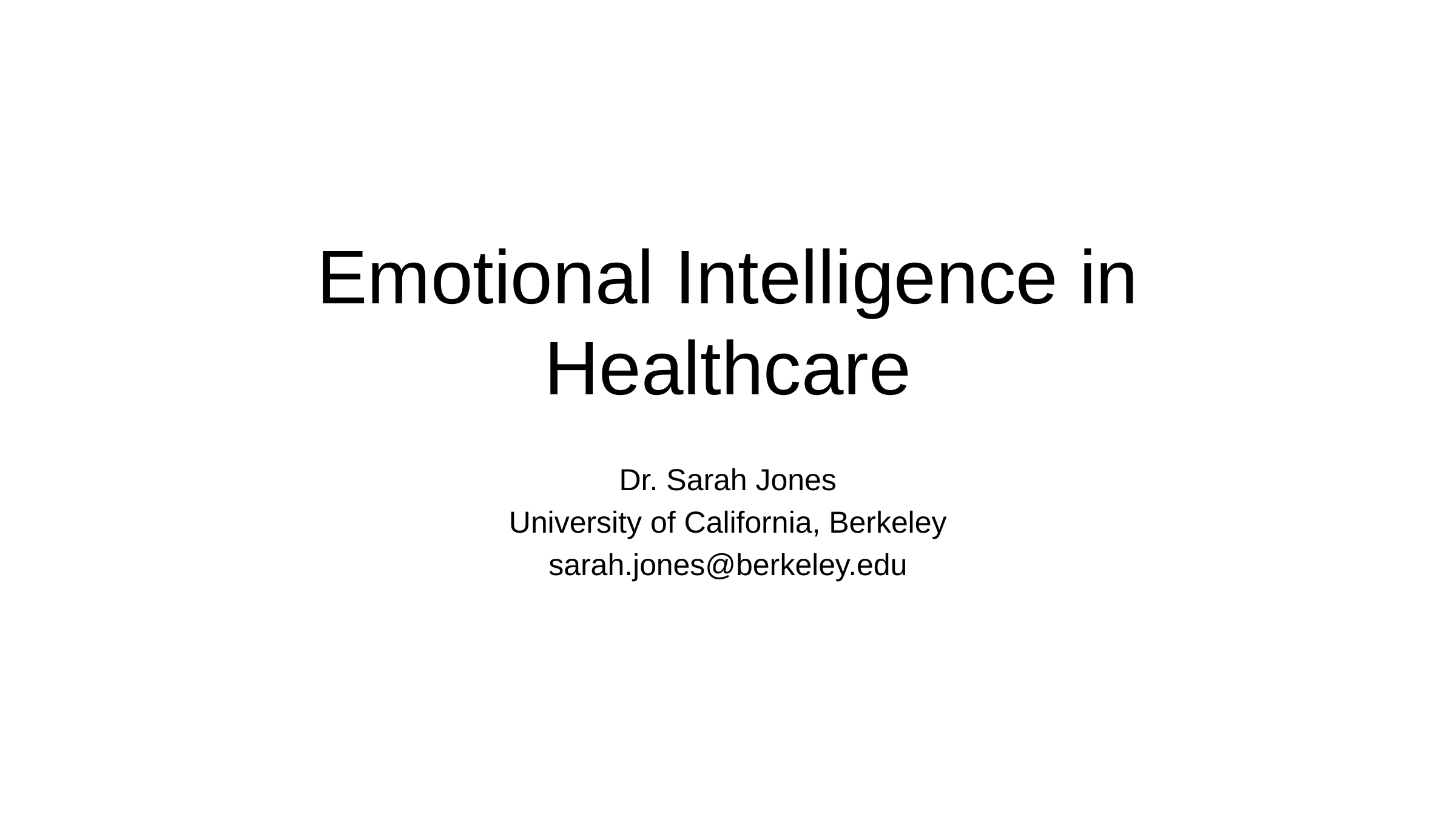

# Emotional Intelligence in Healthcare
Dr. Sarah Jones
University of California, Berkeley
sarah.jones@berkeley.edu